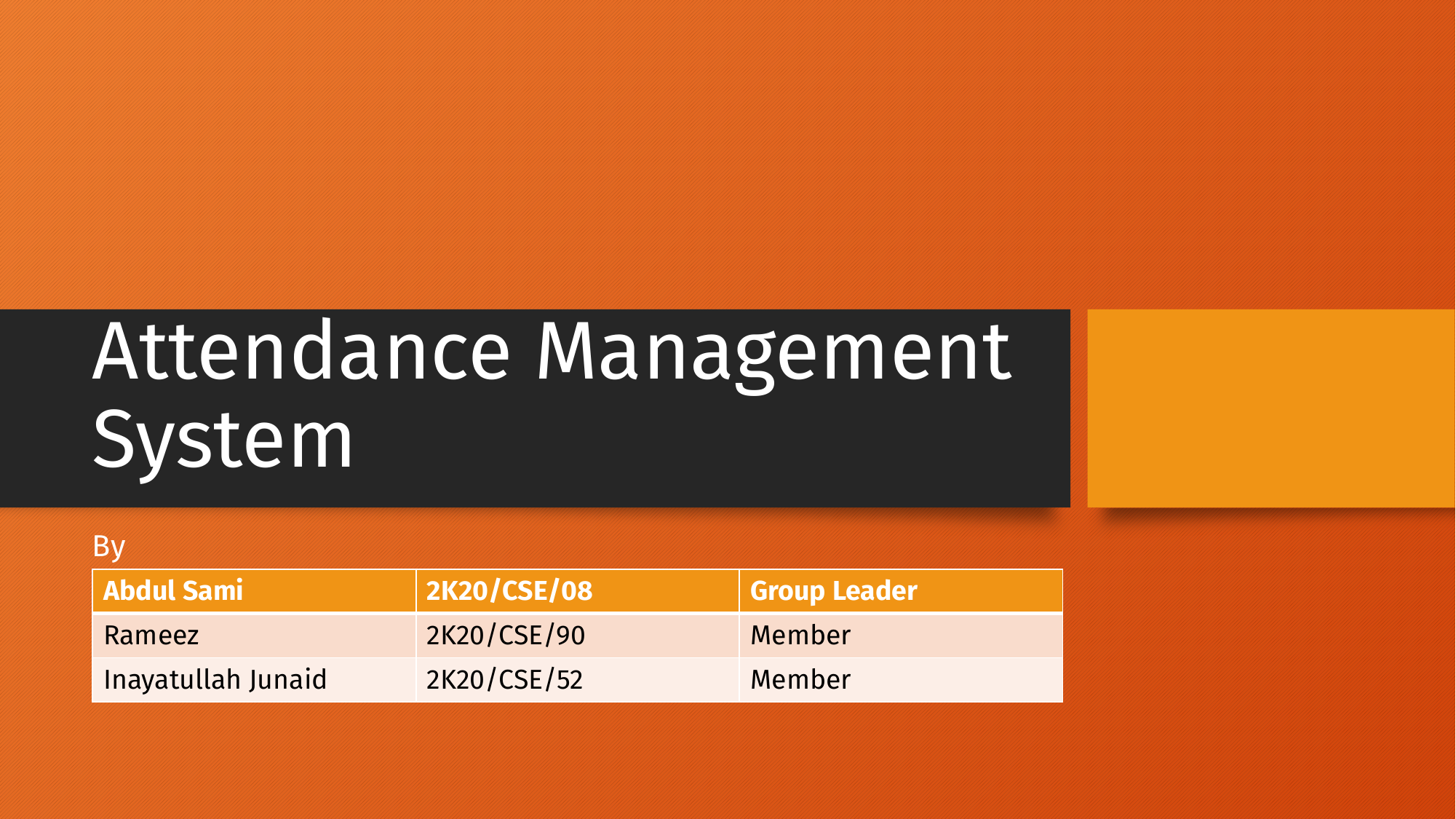

# Attendance Management System
By

| Abdul Sami | 2K20/CSE/08 | Group Leader |
| --- | --- | --- |
| Rameez | 2K20/CSE/90 | Member |
| Inayatullah Junaid | 2K20/CSE/52 | Member |